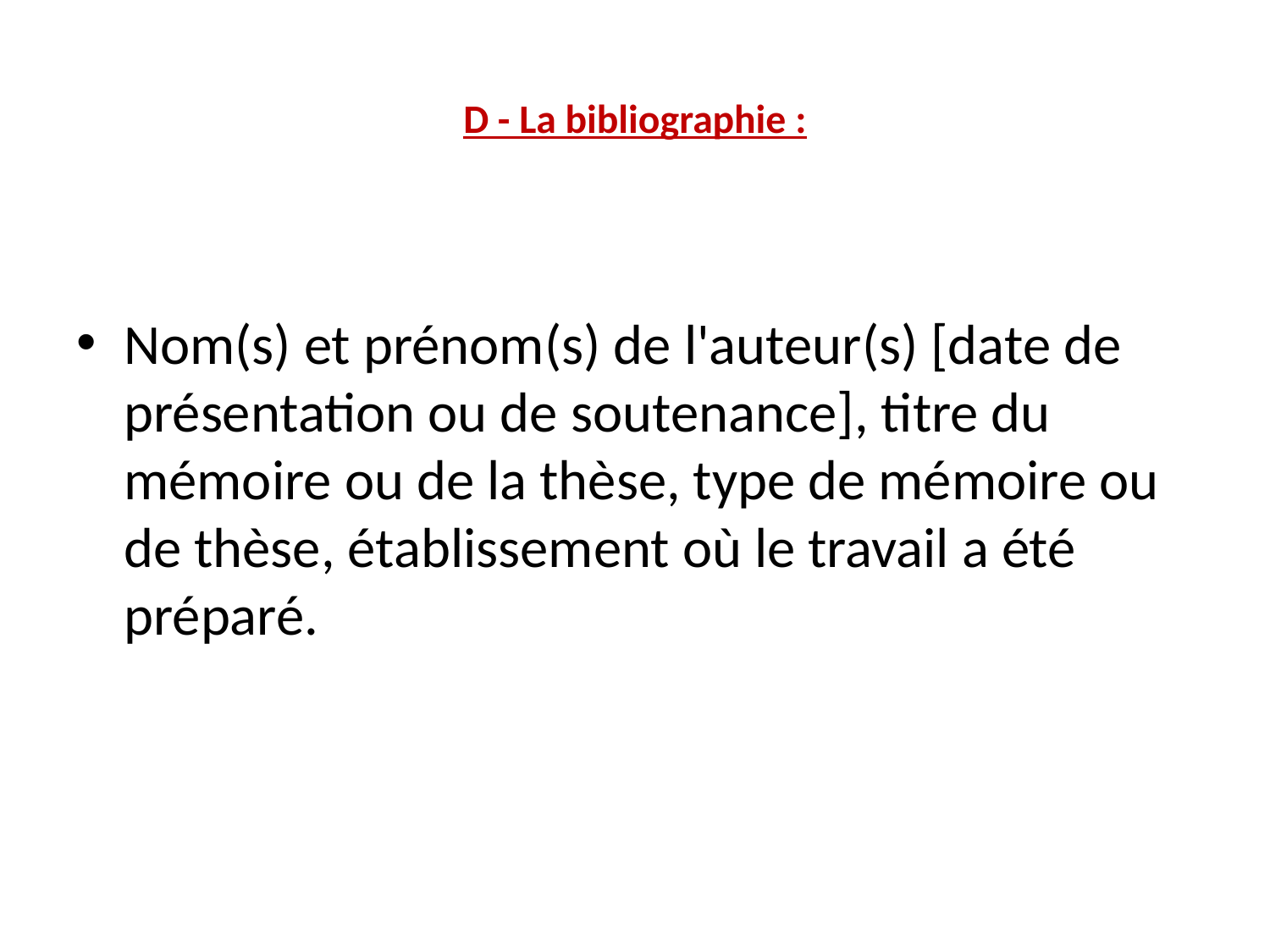

# D - La bibliographie :

Nom(s) et prénom(s) de l'auteur(s) [date de présentation ou de soutenance], titre du mémoire ou de la thèse, type de mémoire ou de thèse, établissement où le travail a été préparé.